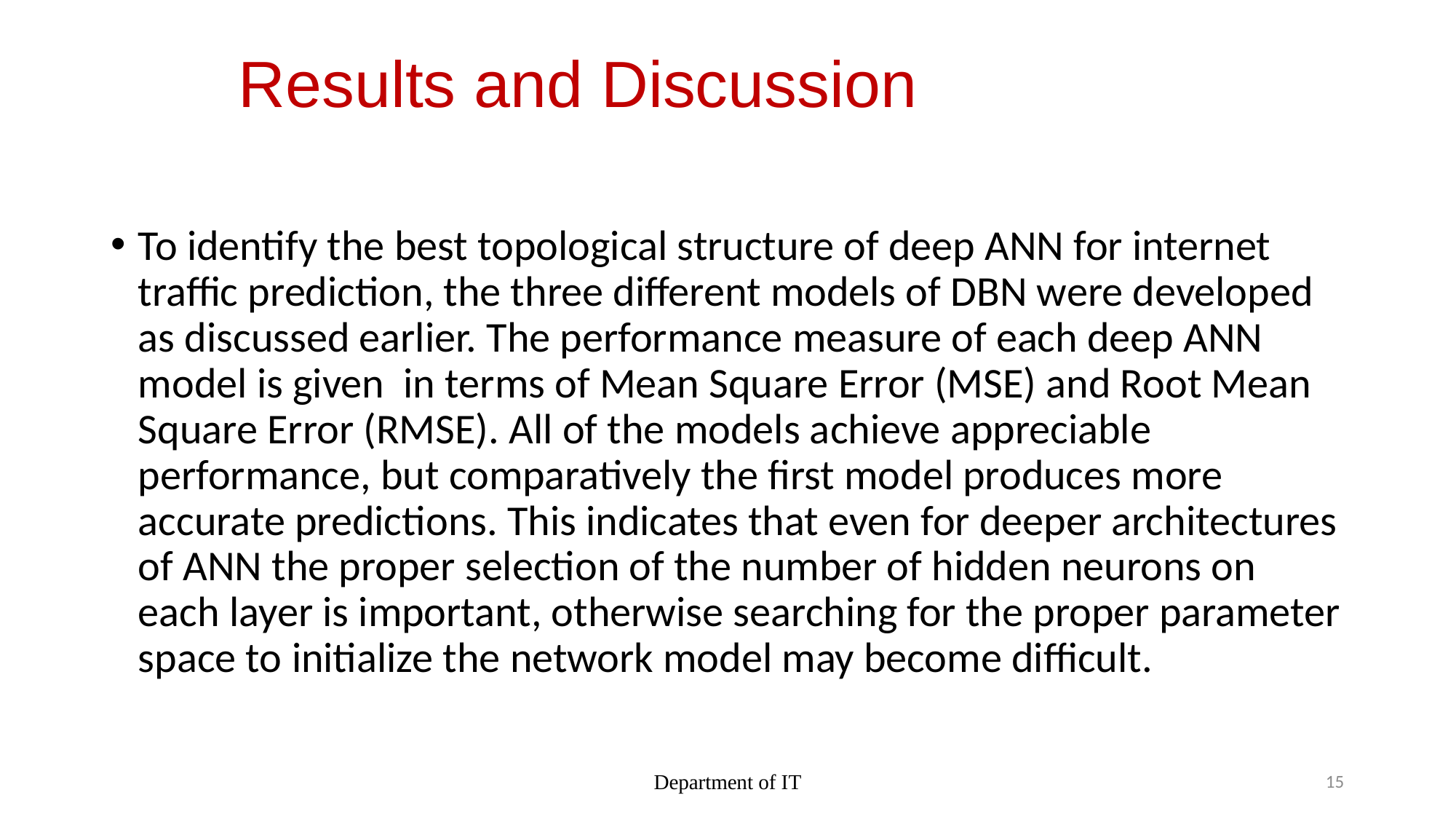

# Results and Discussion
To identify the best topological structure of deep ANN for internet traffic prediction, the three different models of DBN were developed as discussed earlier. The performance measure of each deep ANN model is given  in terms of Mean Square Error (MSE) and Root Mean Square Error (RMSE). All of the models achieve appreciable performance, but comparatively the first model produces more accurate predictions. This indicates that even for deeper architectures of ANN the proper selection of the number of hidden neurons on each layer is important, otherwise searching for the proper parameter space to initialize the network model may become difficult.
Department of IT
15